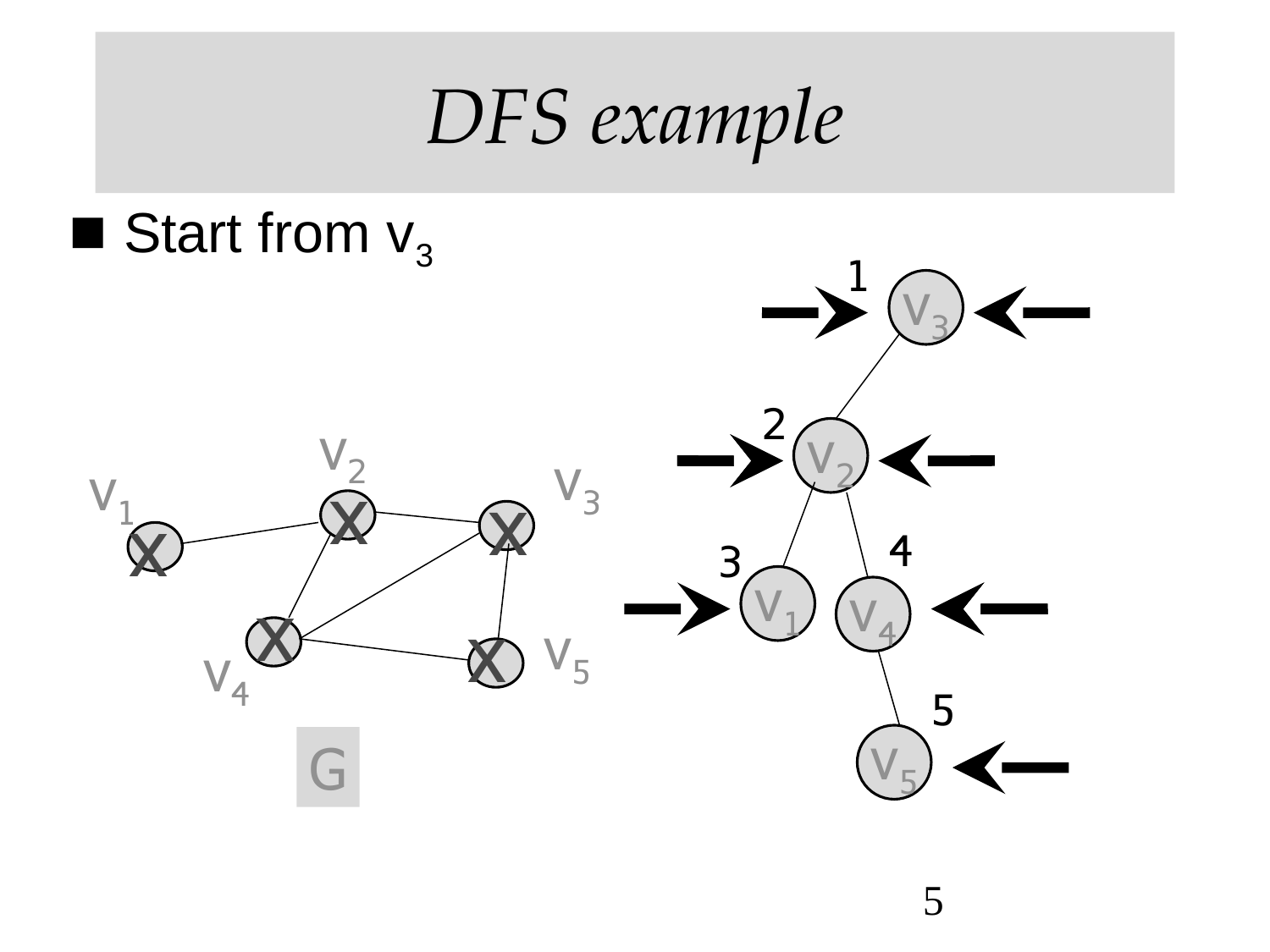

# DFS example
Start from v3

1
v3

2
v2
v2
v3
v1
x

x

x

4

3

v1
x
v4
x
v5

v4

5
v5
G

5